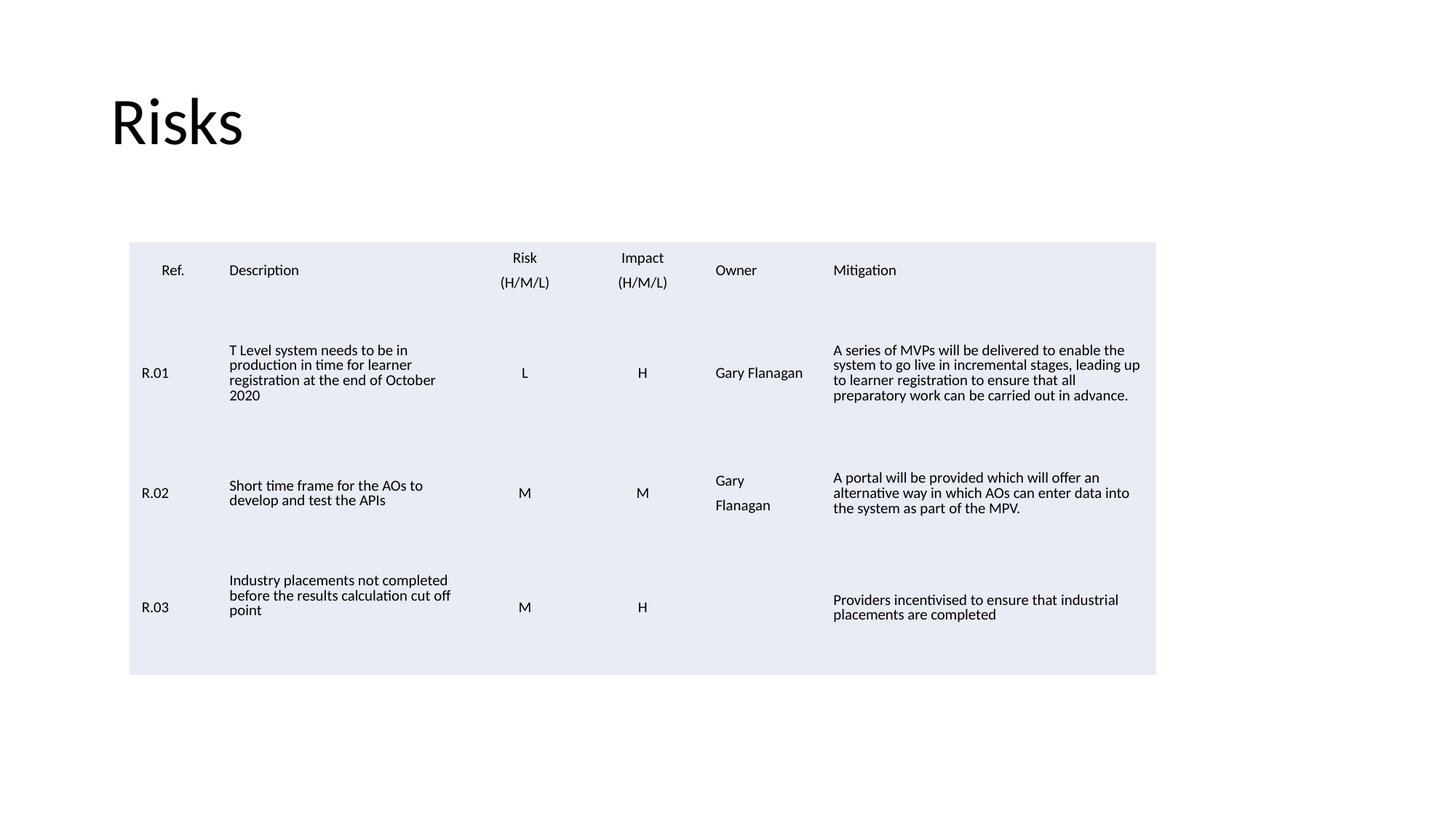

# Risks
| Ref. | Description | Risk (H/M/L) | Impact (H/M/L) | Owner | Mitigation |
| --- | --- | --- | --- | --- | --- |
| R.01 | T Level system needs to be in production in time for learner registration at the end of October 2020 | L | H | Gary Flanagan | A series of MVPs will be delivered to enable the system to go live in incremental stages, leading up to learner registration to ensure that all preparatory work can be carried out in advance. |
| R.02 | Short time frame for the AOs to develop and test the APIs | M | M | Gary Flanagan | A portal will be provided which will offer an alternative way in which AOs can enter data into the system as part of the MPV. |
| R.03 | Industry placements not completed before the results calculation cut off point | M | H |  | Providers incentivised to ensure that industrial placements are completed |